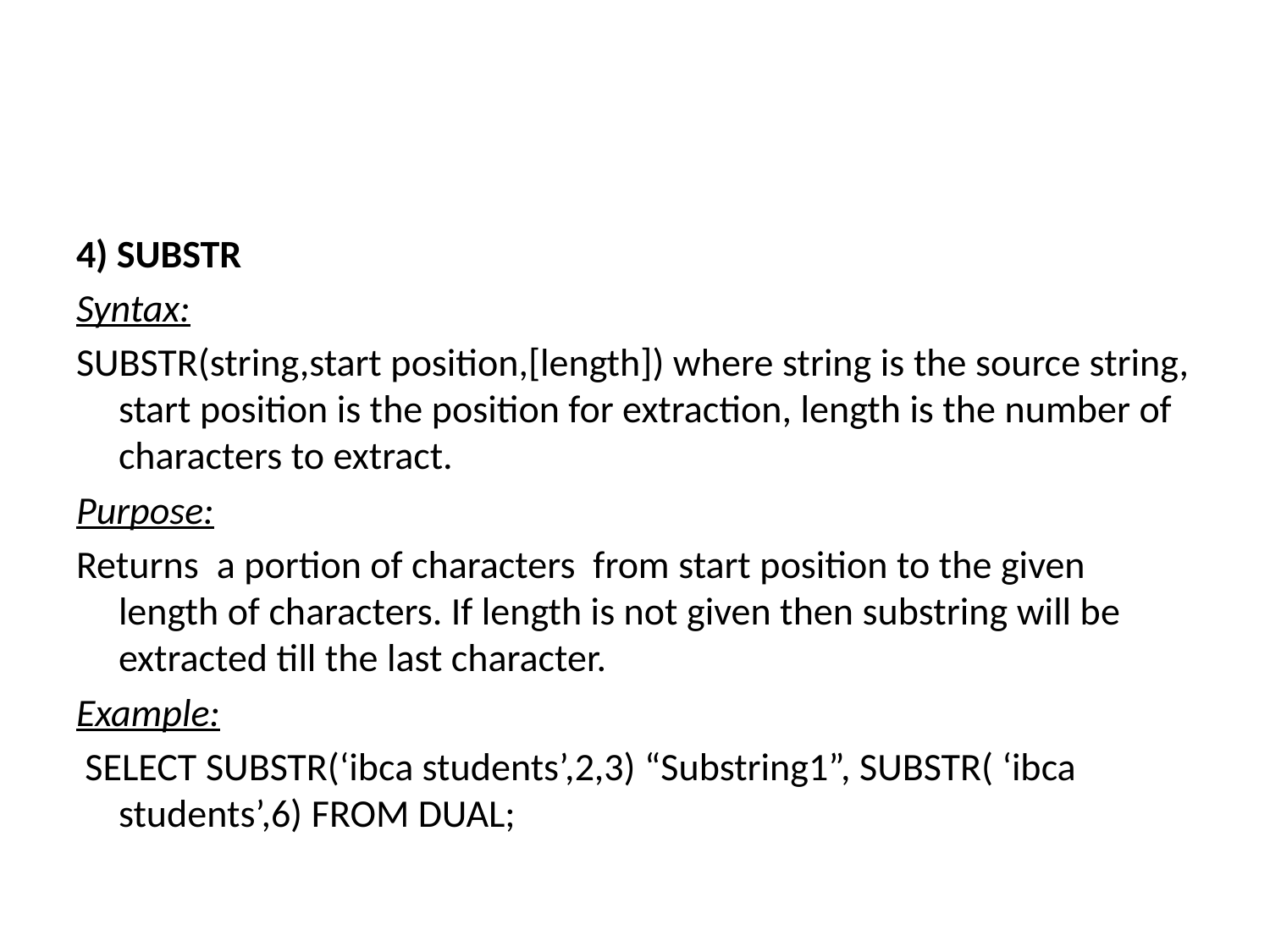

#
4) SUBSTR
Syntax:
SUBSTR(string,start position,[length]) where string is the source string, start position is the position for extraction, length is the number of characters to extract.
Purpose:
Returns  a portion of characters  from start position to the given length of characters. If length is not given then substring will be extracted till the last character.
Example:
 SELECT SUBSTR(‘ibca students’,2,3) “Substring1”, SUBSTR( ‘ibca students’,6) FROM DUAL;